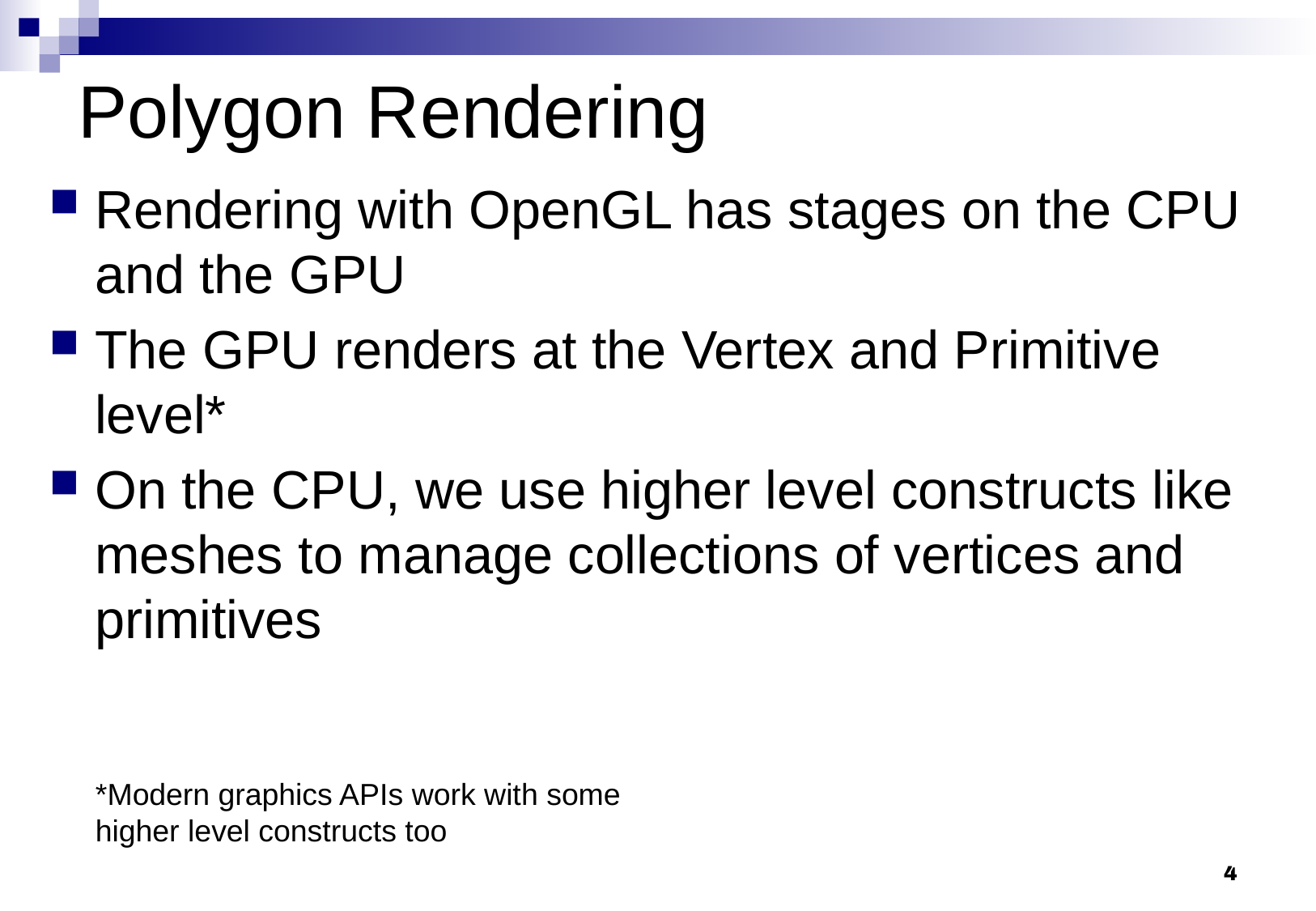

# Polygon Rendering
Rendering with OpenGL has stages on the CPU and the GPU
The GPU renders at the Vertex and Primitive level*
On the CPU, we use higher level constructs like meshes to manage collections of vertices and primitives
*Modern graphics APIs work with some higher level constructs too
4